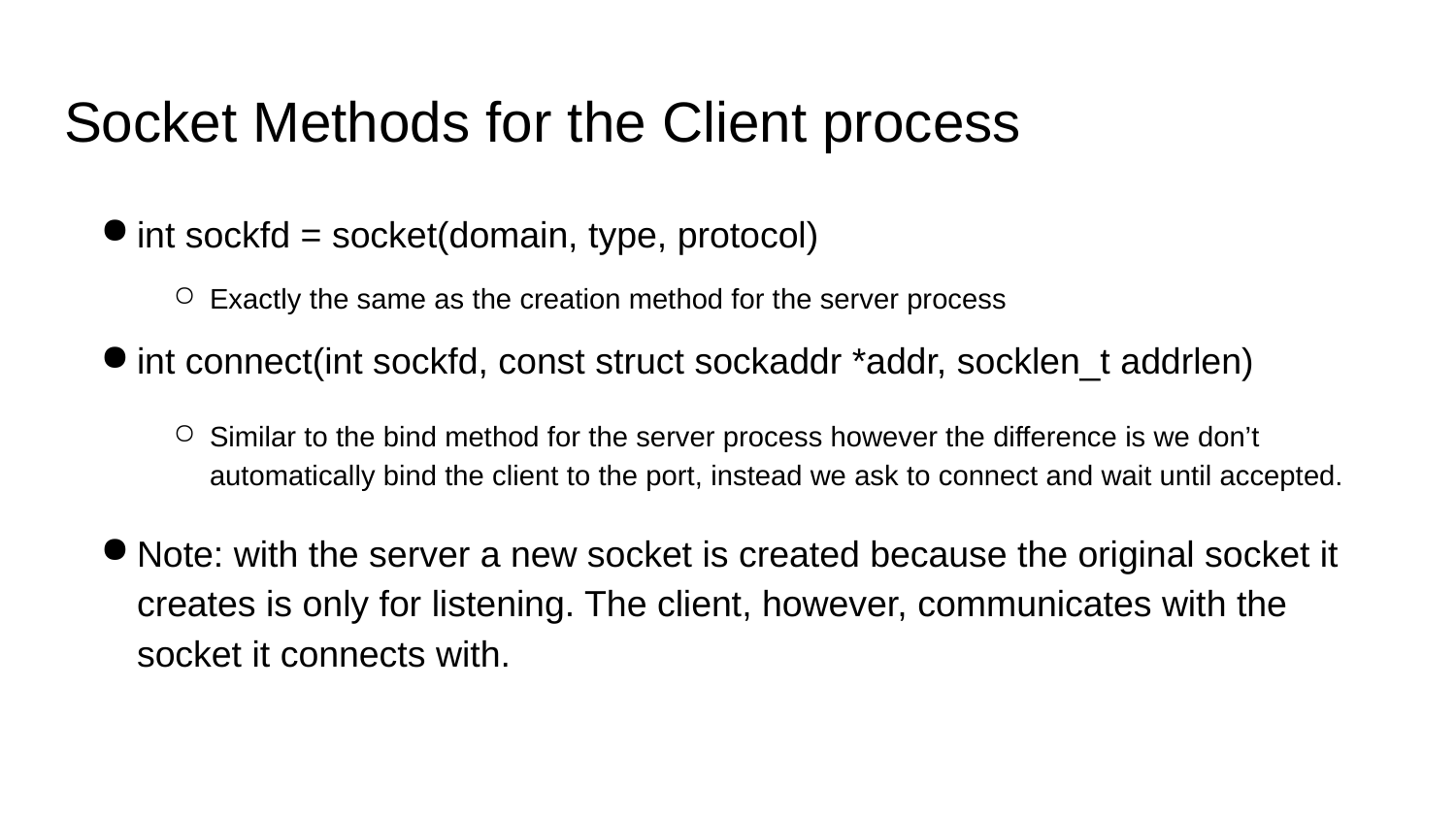

# Socket Methods for the Client process
int sockfd = socket(domain, type, protocol)
Exactly the same as the creation method for the server process
int connect(int sockfd, const struct sockaddr *addr, socklen_t addrlen)
Similar to the bind method for the server process however the difference is we don’t automatically bind the client to the port, instead we ask to connect and wait until accepted.
Note: with the server a new socket is created because the original socket it creates is only for listening. The client, however, communicates with the socket it connects with.